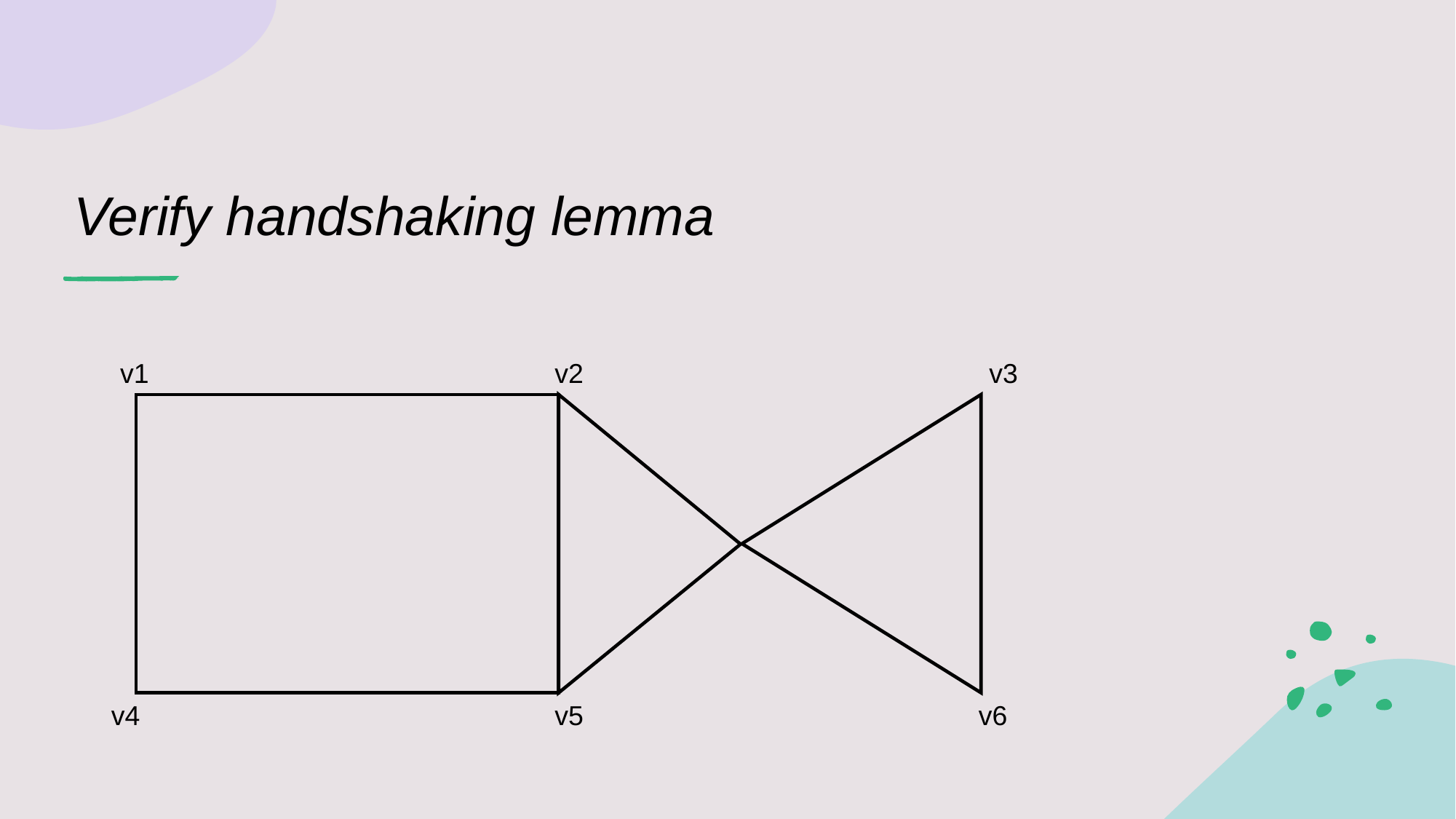

# Verify handshaking lemma
v1
v2
v3

v4
v5
v6